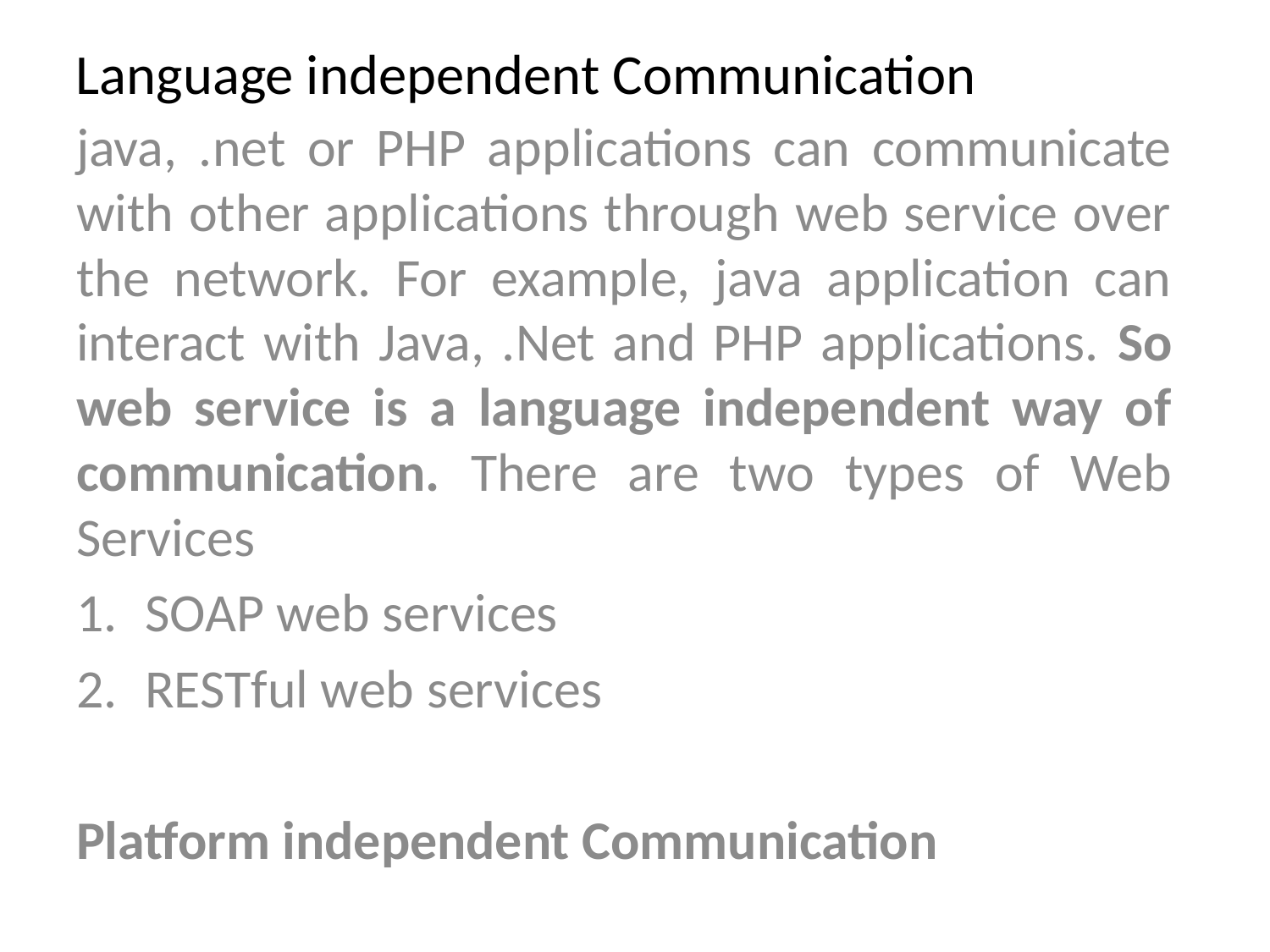

Language independent Communication
java, .net or PHP applications can communicate with other applications through web service over the network. For example, java application can interact with Java, .Net and PHP applications. So web service is a language independent way of communication. There are two types of Web Services
SOAP web services
RESTful web services

Platform independent Communication